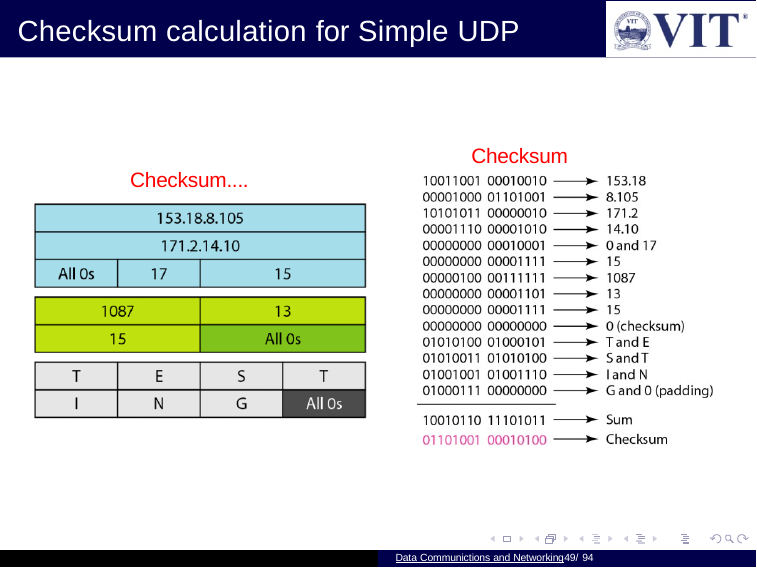

Checksum calculation for Simple UDP
Checksum Calculation
Checksum....!

Data Communictions and Networking49/ 94